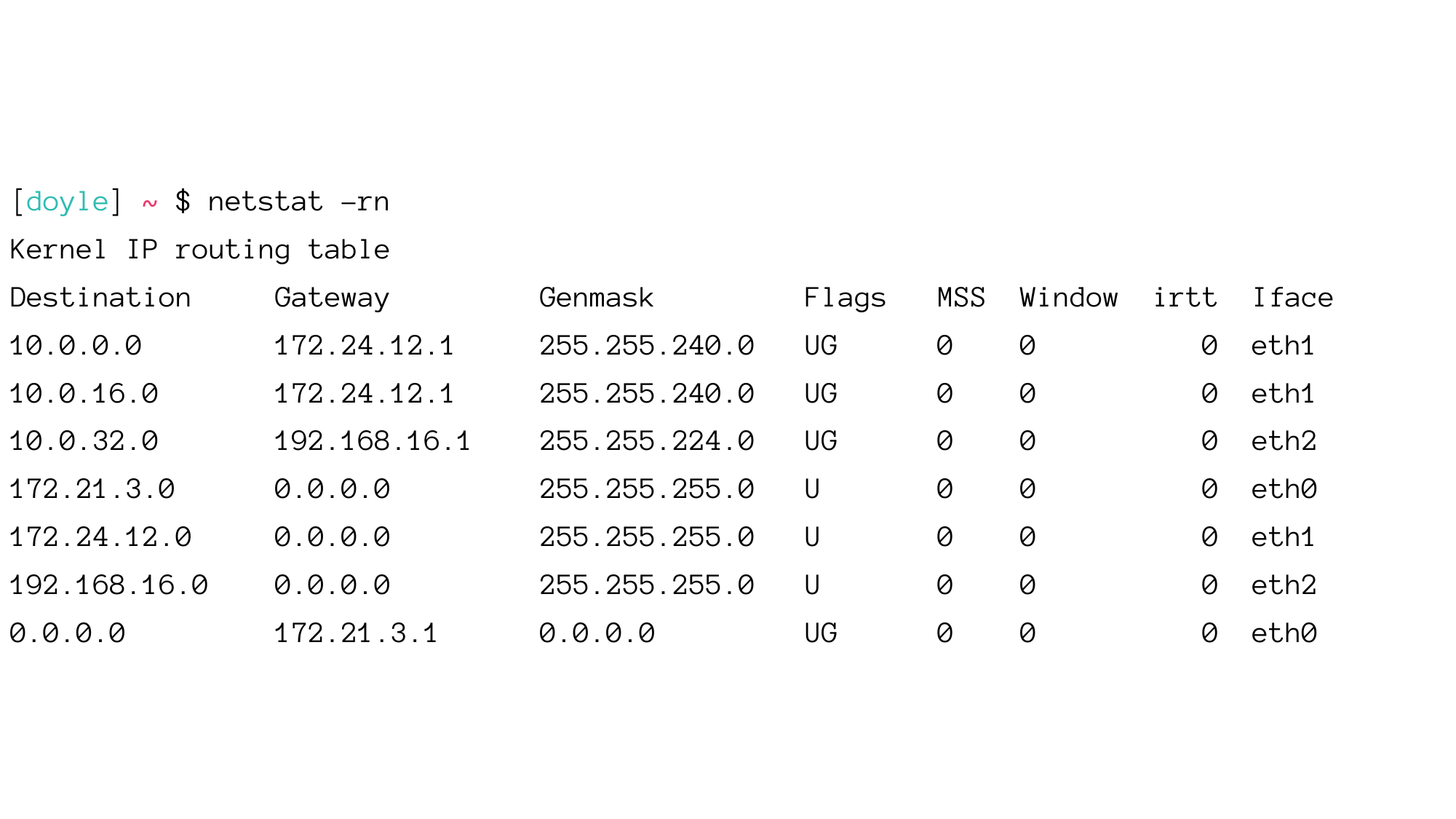

[doyle] ~ $ netstat –rn
Kernel IP routing table
Destination     Gateway         Genmask         Flags   MSS  Window  irtt  Iface
10.0.0.0        172.24.12.1     255.255.240.0   UG      0    0          0  eth1
10.0.16.0       172.24.12.1     255.255.240.0   UG      0    0          0  eth1
10.0.32.0       192.168.16.1    255.255.224.0   UG      0    0          0  eth2
172.21.3.0      0.0.0.0         255.255.255.0   U       0    0          0  eth0
172.24.12.0     0.0.0.0         255.255.255.0   U       0    0          0  eth1
192.168.16.0    0.0.0.0         255.255.255.0   U       0    0          0  eth2
0.0.0.0         172.21.3.1      0.0.0.0         UG      0    0          0  eth0